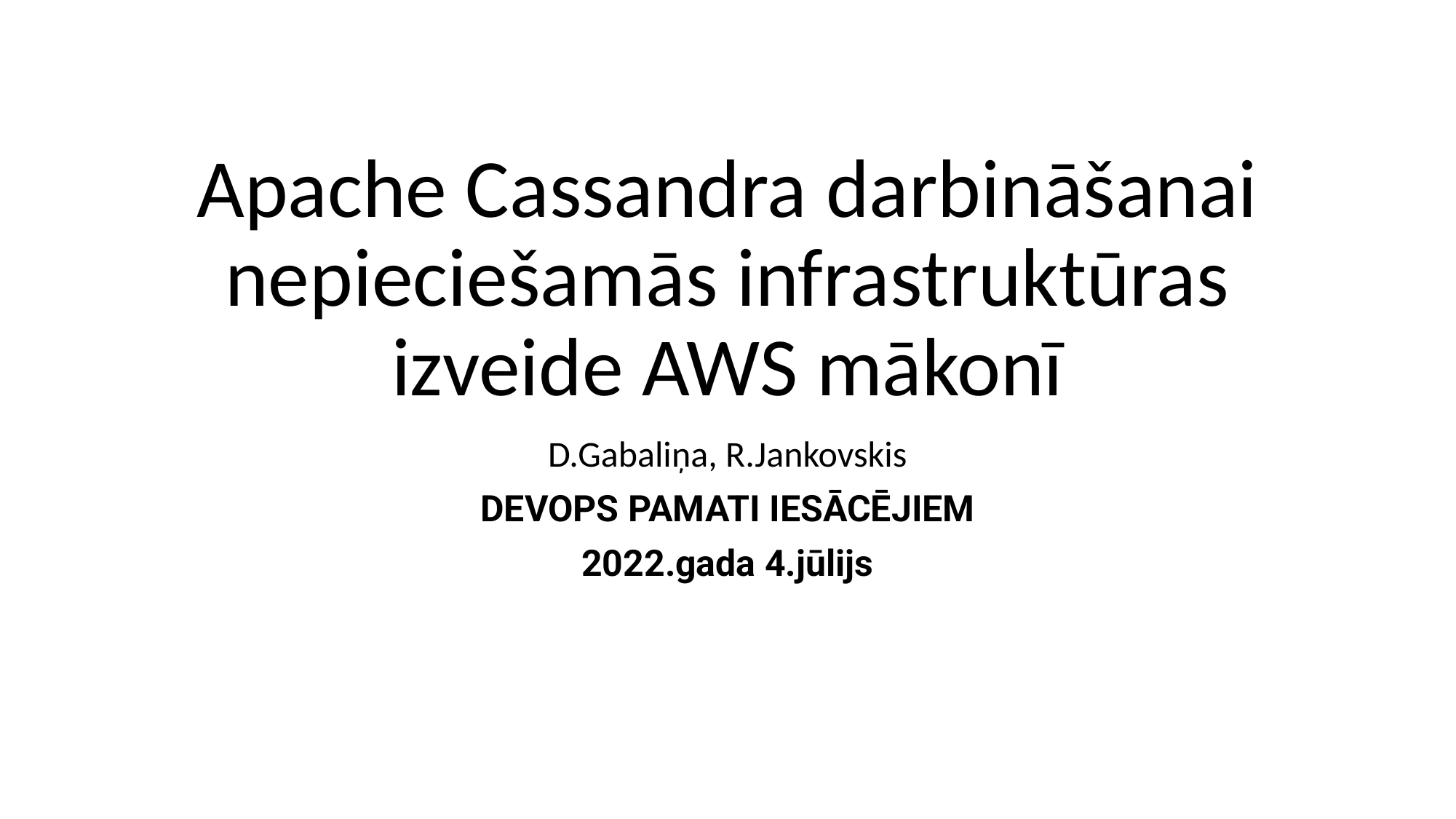

# Apache Cassandra darbināšanai nepieciešamās infrastruktūras izveide AWS mākonī
D.Gabaliņa, R.Jankovskis
DEVOPS PAMATI IESĀCĒJIEM
2022.gada 4.jūlijs